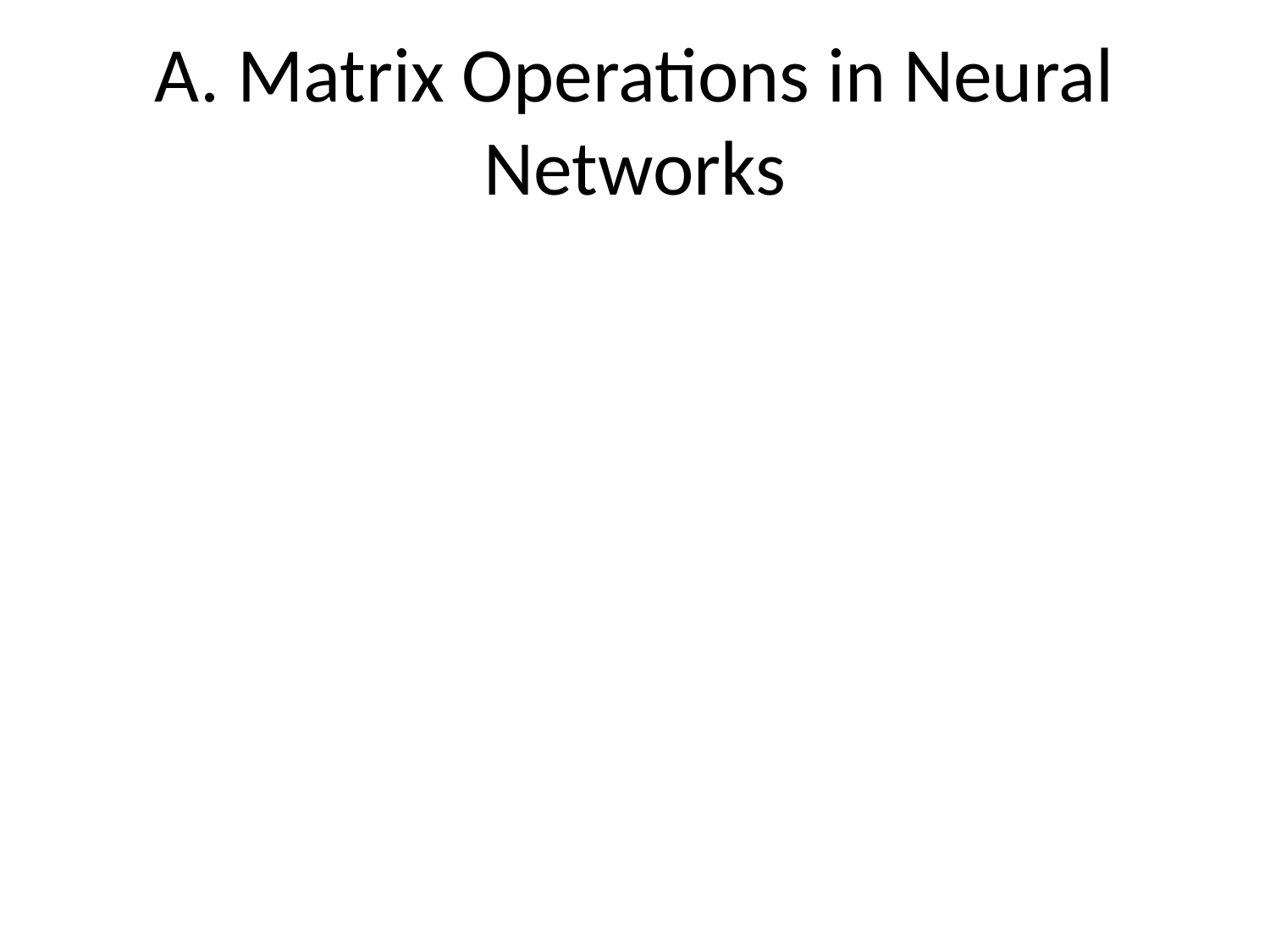

# A. Matrix Operations in Neural Networks